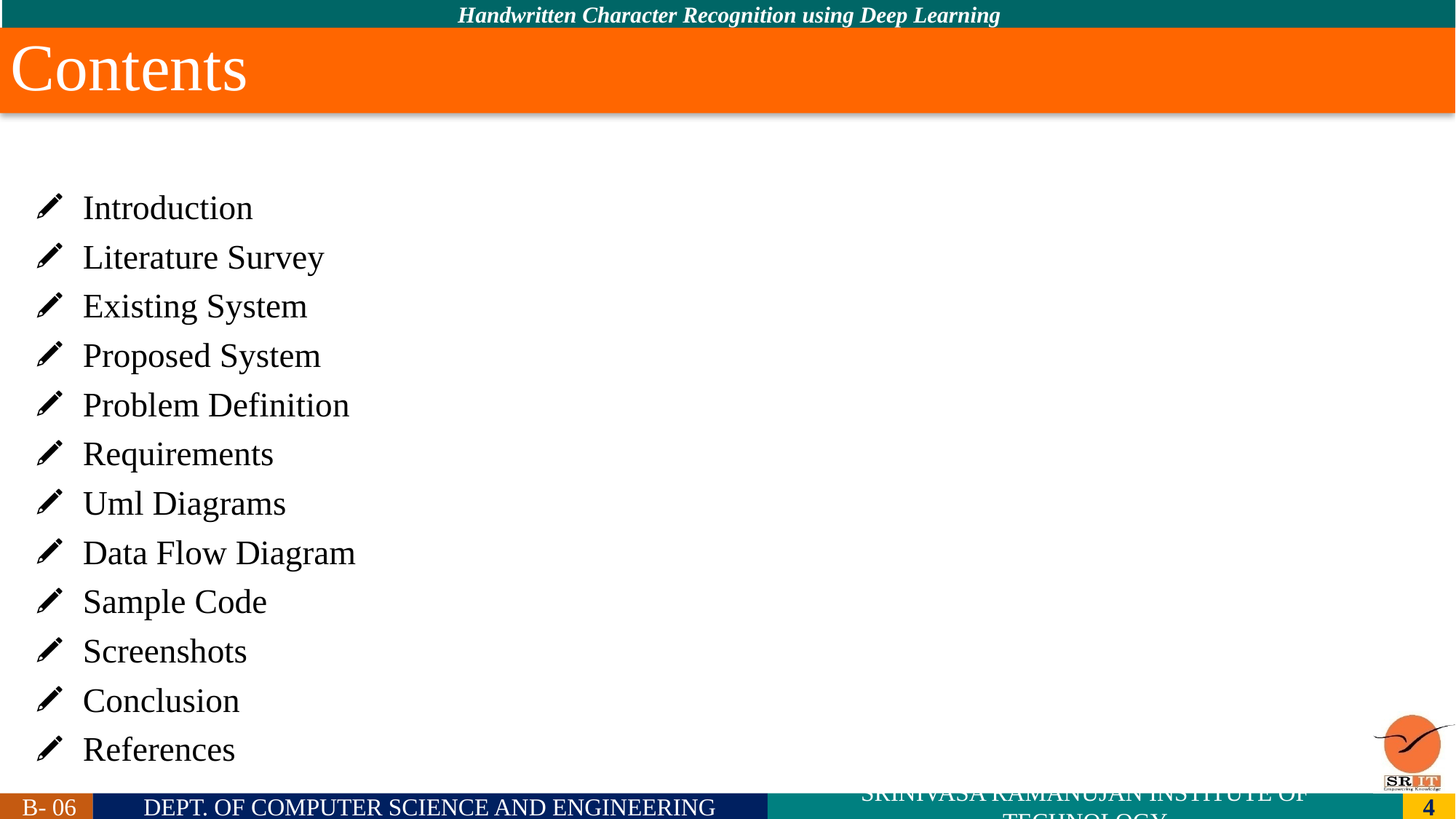

# Contents

Introduction
Literature Survey
Existing System
Proposed System
Problem Definition
Requirements
Uml Diagrams
Data Flow Diagram
Sample Code
Screenshots
Conclusion
References